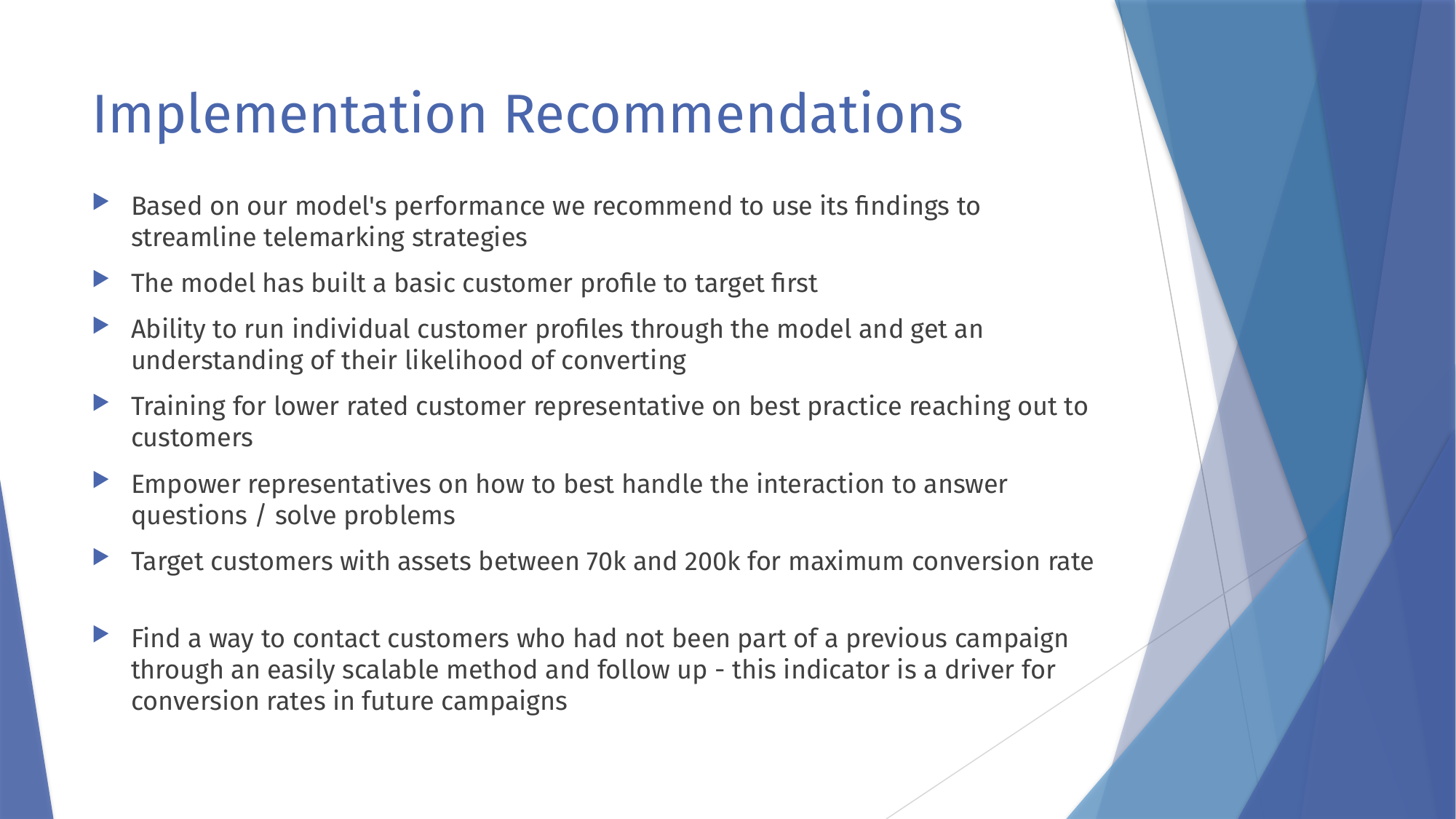

# Implementation Recommendations
Based on our model's performance we recommend to use its findings to streamline telemarking strategies
The model has built a basic customer profile to target first
Ability to run individual customer profiles through the model and get an understanding of their likelihood of converting
Training for lower rated customer representative on best practice reaching out to customers
Empower representatives on how to best handle the interaction to answer questions / solve problems
Target customers with assets between 70k and 200k for maximum conversion rate
Find a way to contact customers who had not been part of a previous campaign through an easily scalable method and follow up - this indicator is a driver for conversion rates in future campaigns